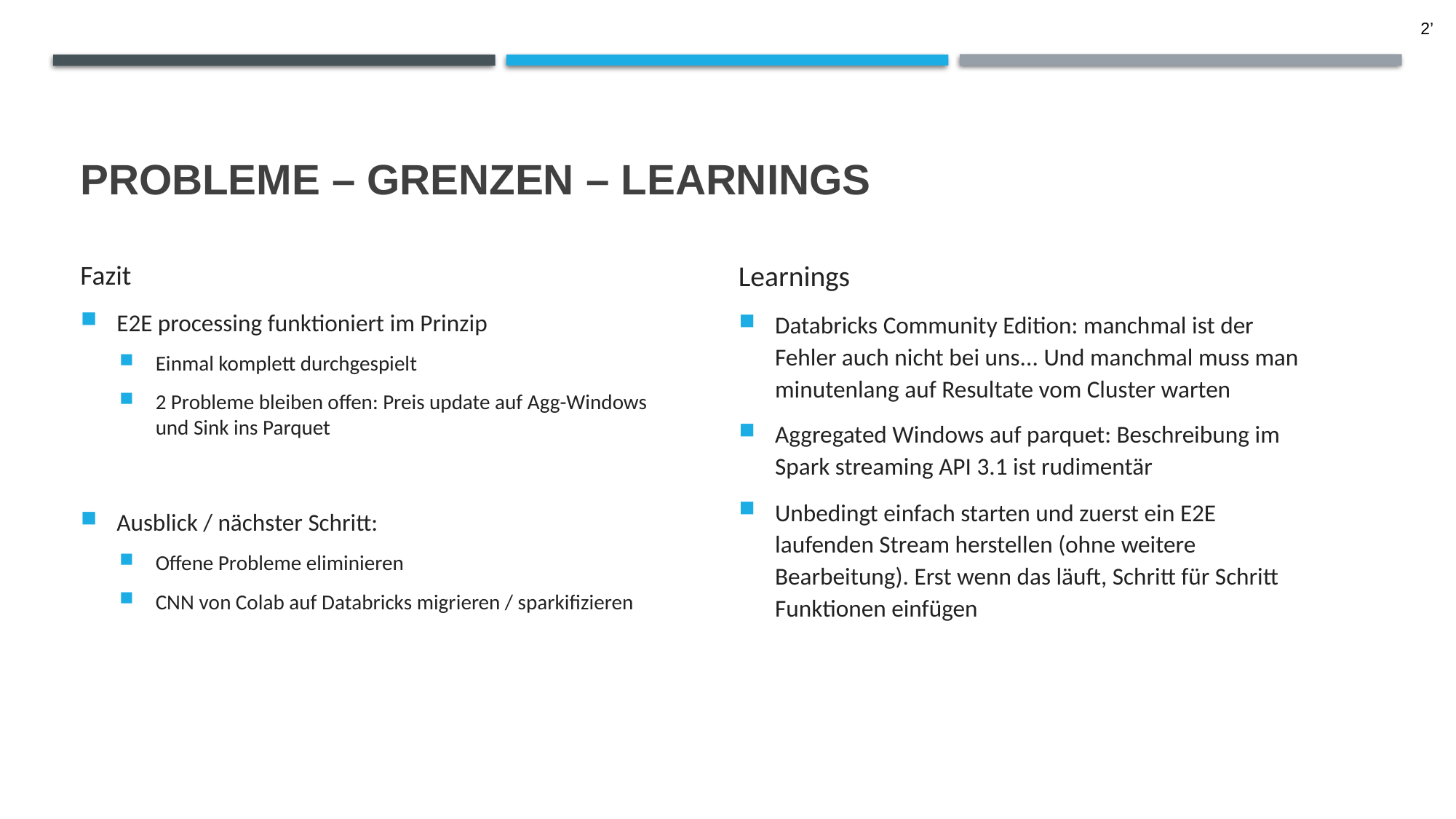

2’
# Probleme – Grenzen – Learnings
Fazit
E2E processing funktioniert im Prinzip
Einmal komplett durchgespielt
2 Probleme bleiben offen: Preis update auf Agg-Windows und Sink ins Parquet

Ausblick / nächster Schritt:
Offene Probleme eliminieren
CNN von Colab auf Databricks migrieren / sparkifizieren
Learnings
Databricks Community Edition: manchmal ist der Fehler auch nicht bei uns... Und manchmal muss man minutenlang auf Resultate vom Cluster warten
Aggregated Windows auf parquet: Beschreibung im Spark streaming API 3.1 ist rudimentär
Unbedingt einfach starten und zuerst ein E2E laufenden Stream herstellen (ohne weitere Bearbeitung). Erst wenn das läuft, Schritt für Schritt Funktionen einfügen